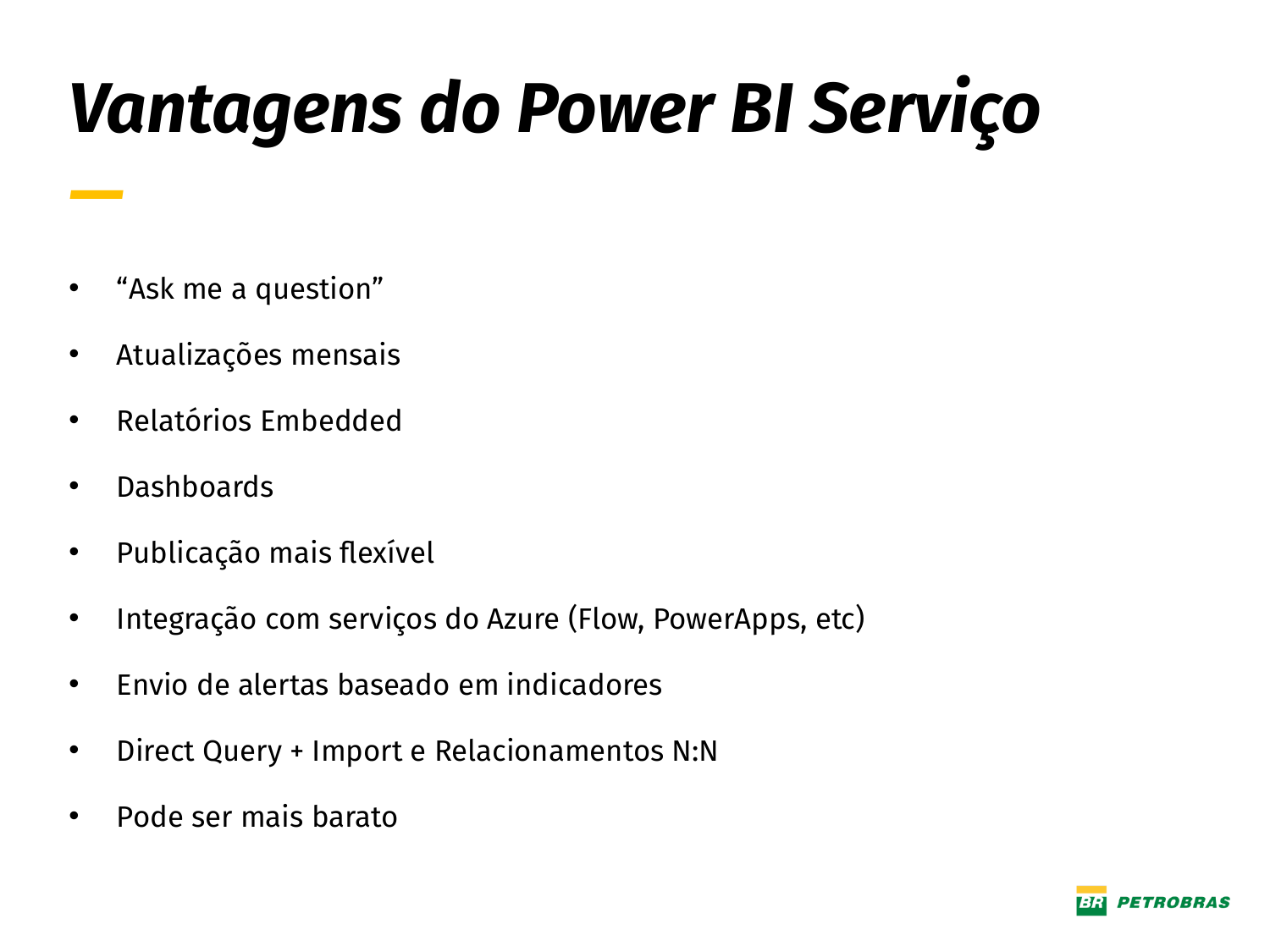

Vantagens do Power BI Serviço
—
“Ask me a question”
Atualizações mensais
Relatórios Embedded
Dashboards
Publicação mais flexível
Integração com serviços do Azure (Flow, PowerApps, etc)
Envio de alertas baseado em indicadores
Direct Query + Import e Relacionamentos N:N
Pode ser mais barato